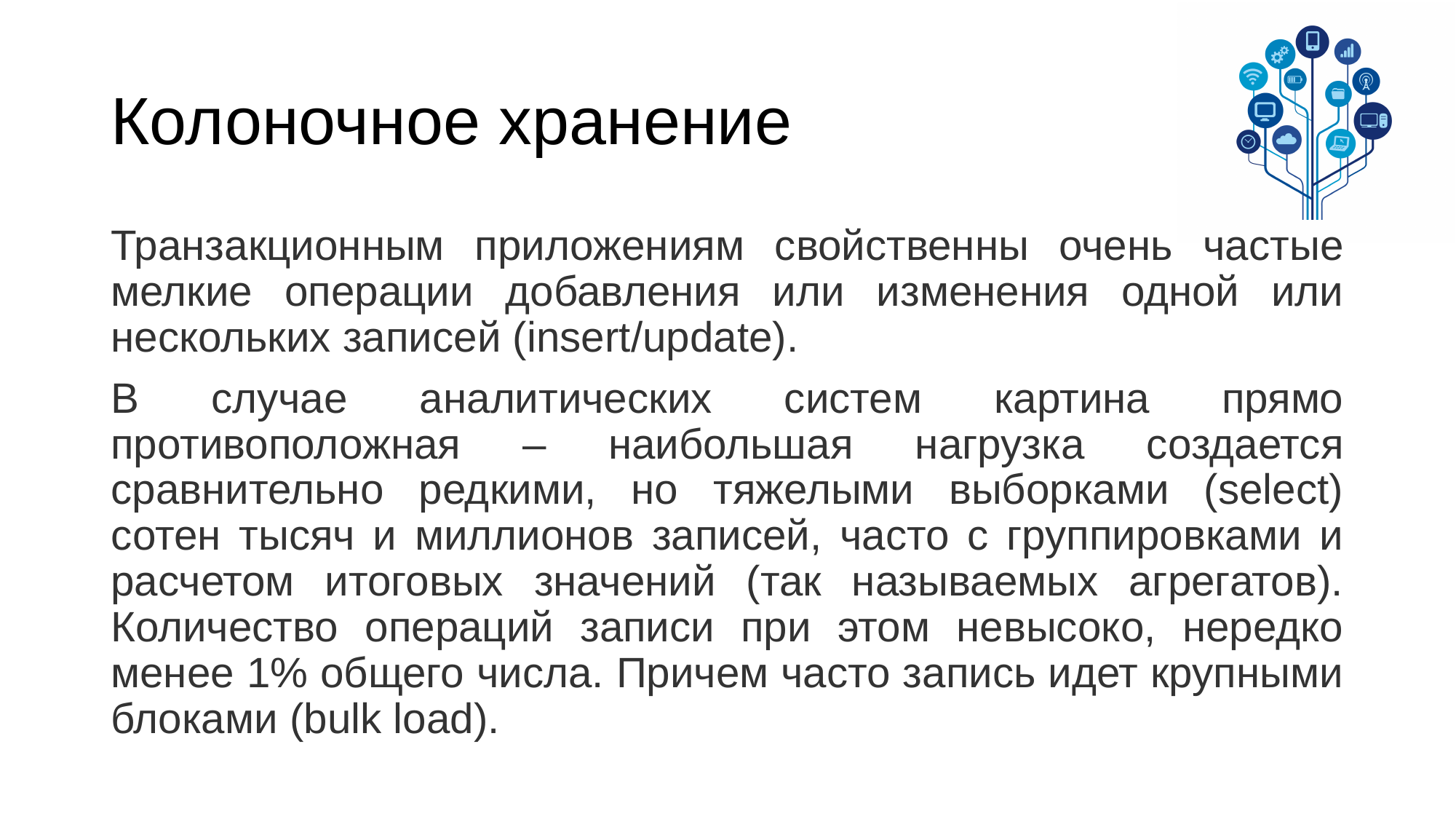

# Колоночное хранение
Транзакционным приложениям свойственны очень частые мелкие операции добавления или изменения одной или нескольких записей (insert/update).
В случае аналитических систем картина прямо противоположная – наибольшая нагрузка создается сравнительно редкими, но тяжелыми выборками (select) сотен тысяч и миллионов записей, часто с группировками и расчетом итоговых значений (так называемых агрегатов). Количество операций записи при этом невысоко, нередко менее 1% общего числа. Причем часто запись идет крупными блоками (bulk load).